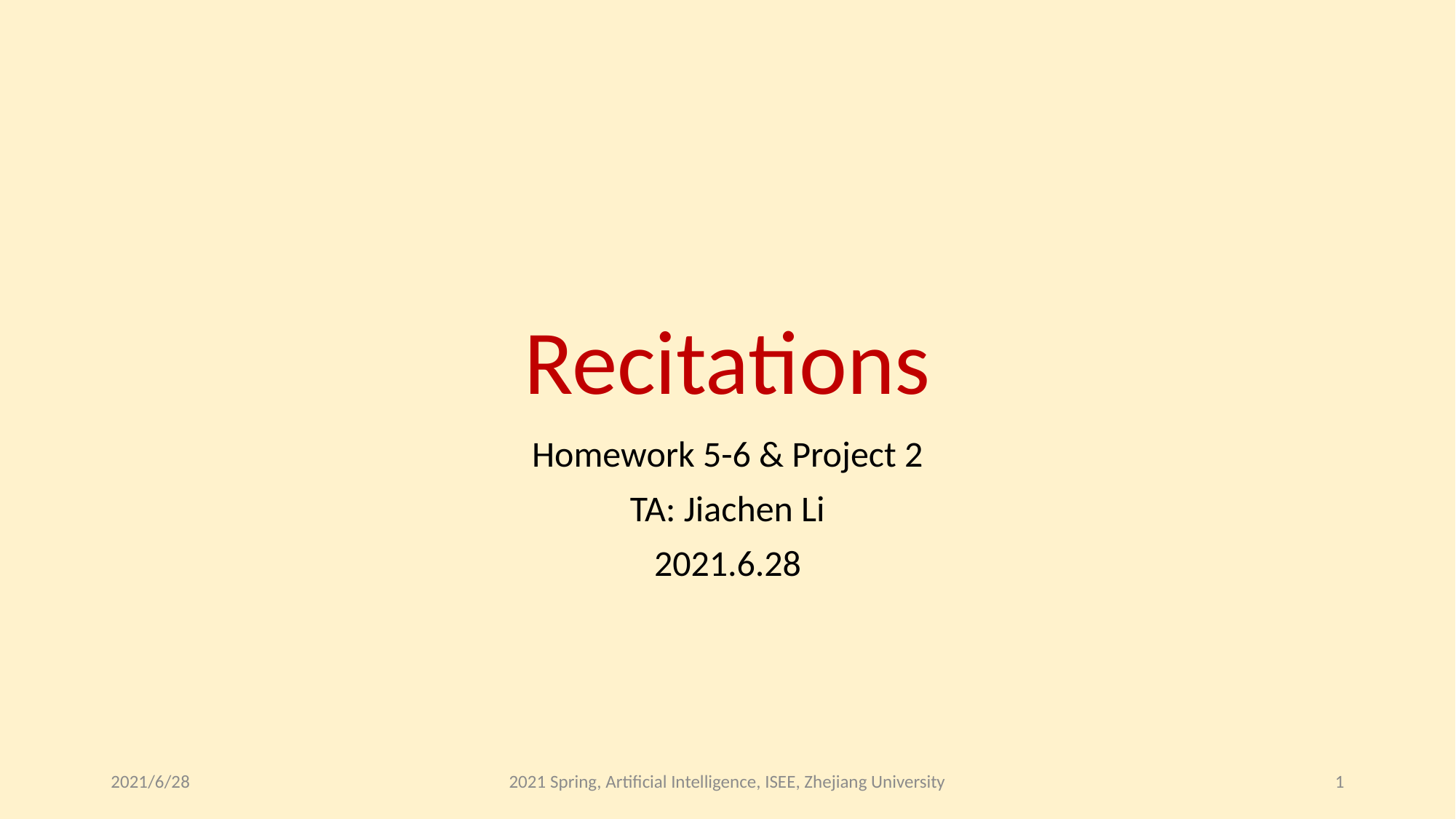

# Recitations
Homework 5-6 & Project 2
TA: Jiachen Li
2021.6.28
2021/6/28
2021 Spring, Artificial Intelligence, ISEE, Zhejiang University
1